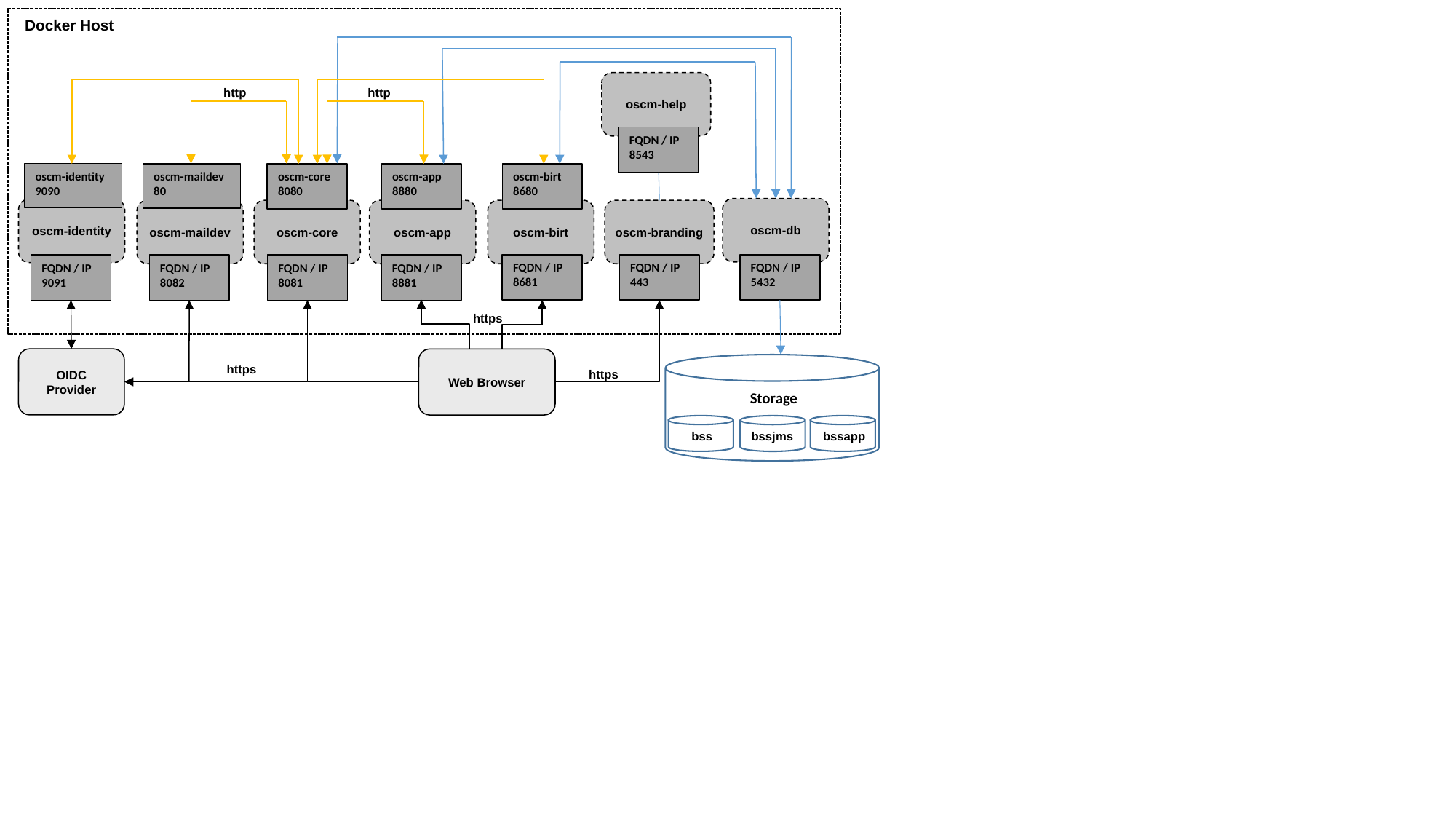

Docker Host
oscm-help
http
http
FQDN / IP
8543
oscm-identity
9090
oscm-maildev
80
oscm-core
8080
oscm-app
8880
oscm-birt
8680
oscm-db
oscm-identity
oscm-maildev
oscm-core
oscm-app
oscm-birt
oscm-branding
FQDN / IP
8681
FQDN / IP
443
FQDN / IP
5432
FQDN / IP
9091
FQDN / IP
8082

FQDN / IP
8881
FQDN / IP
8081
https
OIDC
Provider
Web Browser

Storage
r
bss
r
bssapp
r
bssjms
https
https